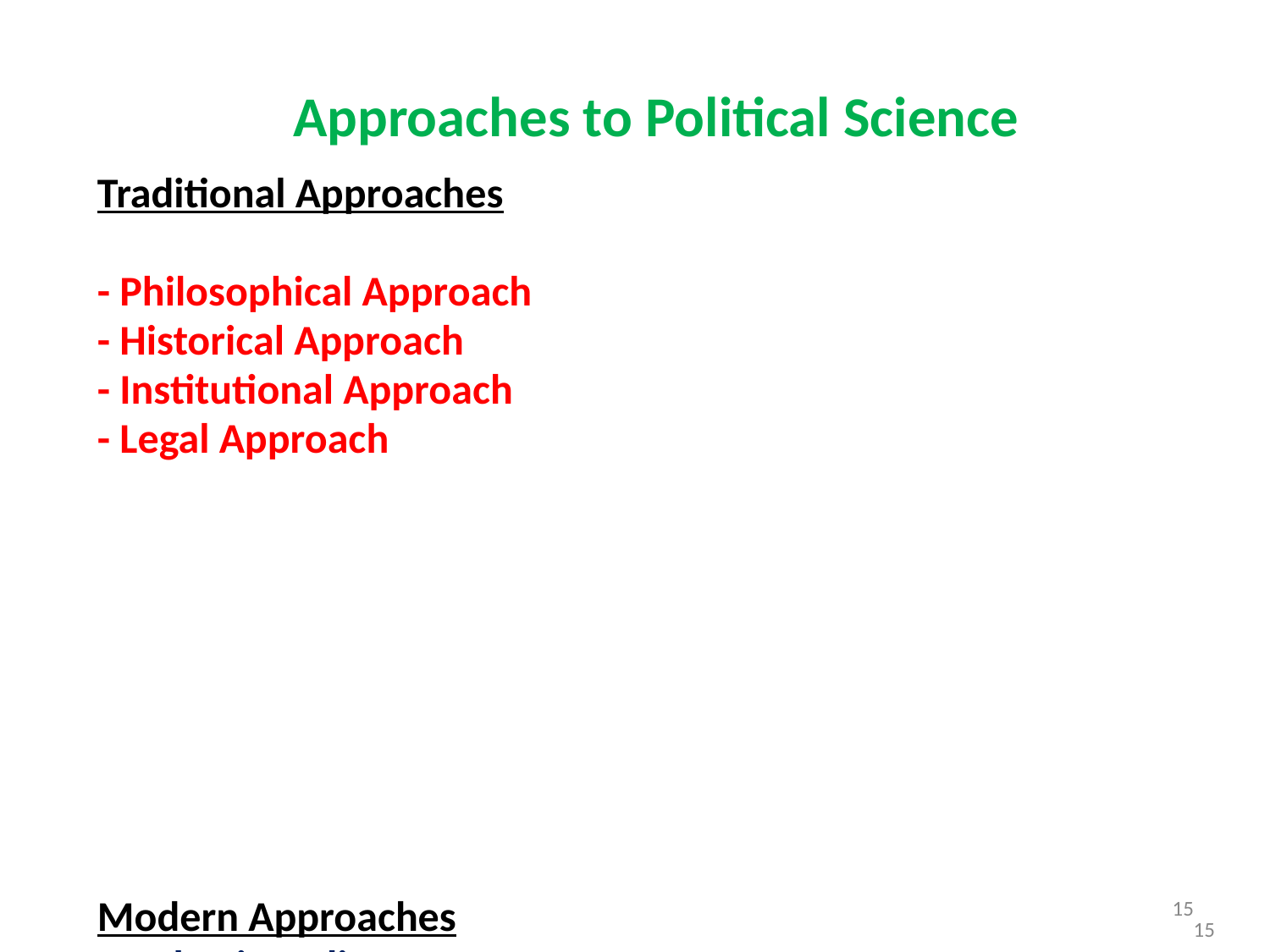

#
Approaches to Political Science
Traditional Approaches

- Philosophical Approach
- Historical Approach
- Institutional Approach
- Legal Approach

Modern Approaches
• Behaviouralism
-   Economic Approach
-   Interest Group Approach
Sociological Approach
Pychological Approach

• Post-Behavioralism,
- David Easton’s Systems Approach,
- Gabriel Almond’s Structural-    Functional Approach,
- Marxist Approach.

15
15